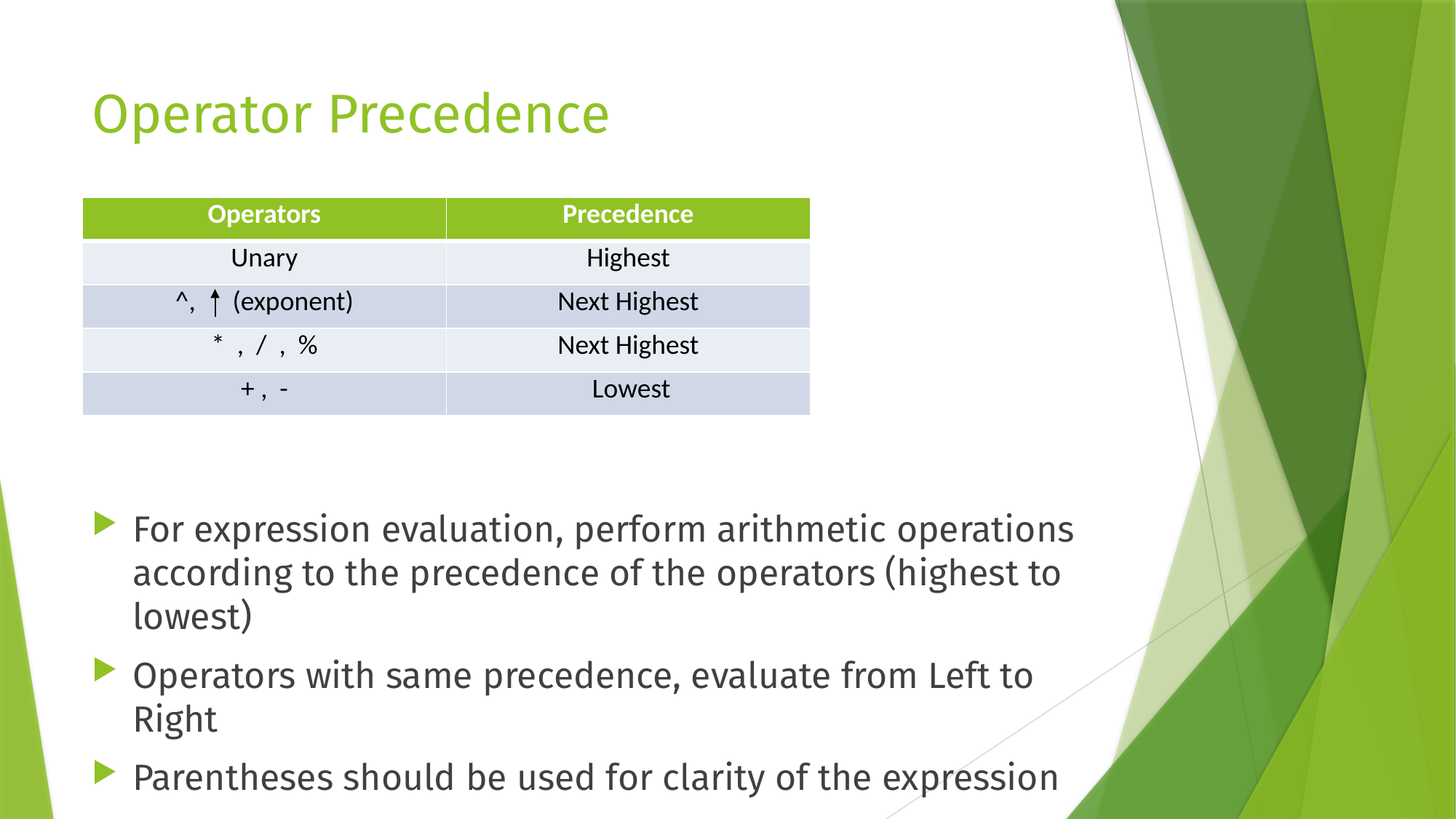

# Operator Precedence
| Operators | Precedence |
| --- | --- |
| Unary | Highest |
| ^, (exponent) | Next Highest |
| \* , / , % | Next Highest |
| + , - | Lowest |
For expression evaluation, perform arithmetic operations according to the precedence of the operators (highest to lowest)
Operators with same precedence, evaluate from Left to Right
Parentheses should be used for clarity of the expression